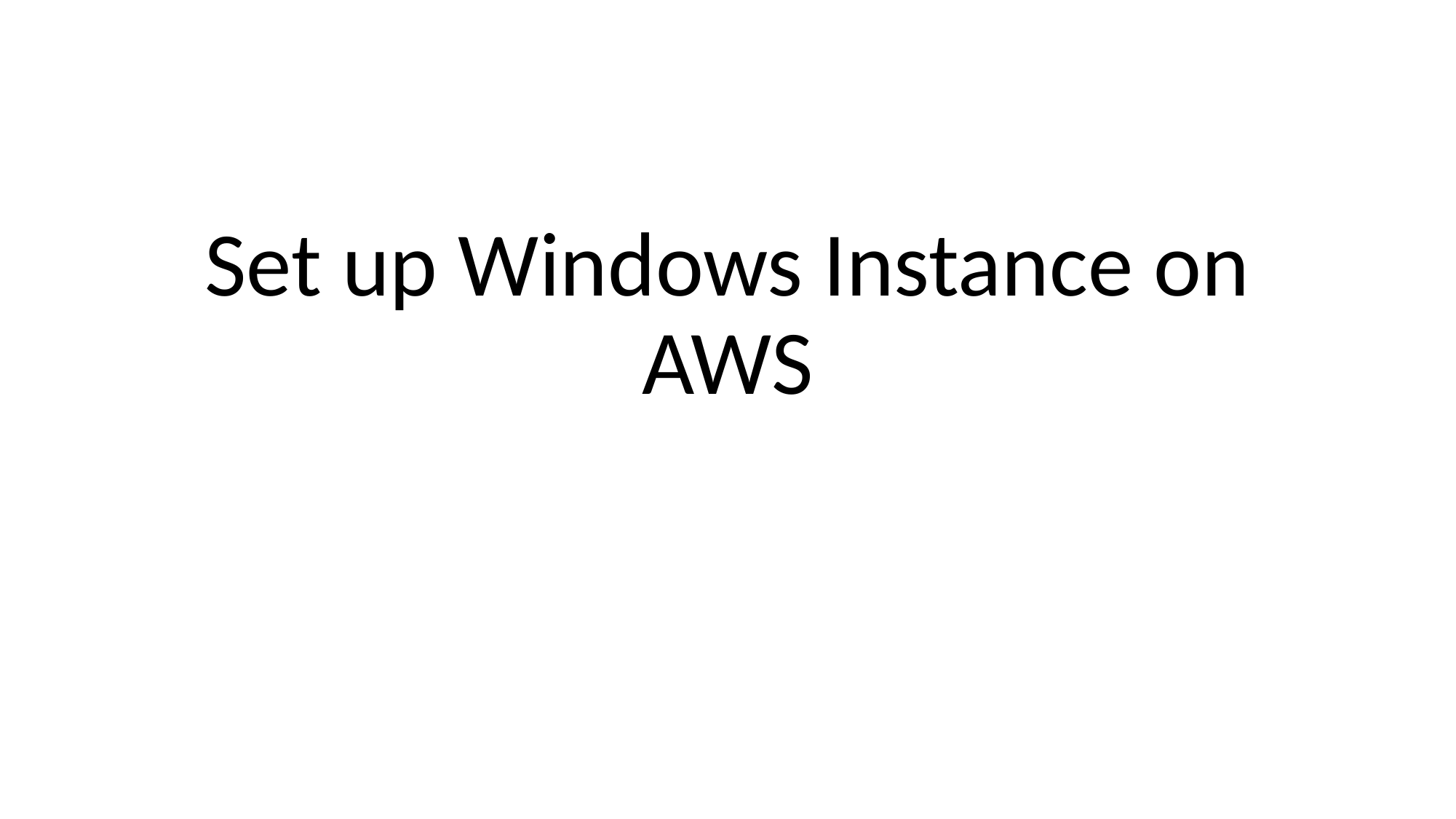

# Set up Windows Instance on AWS